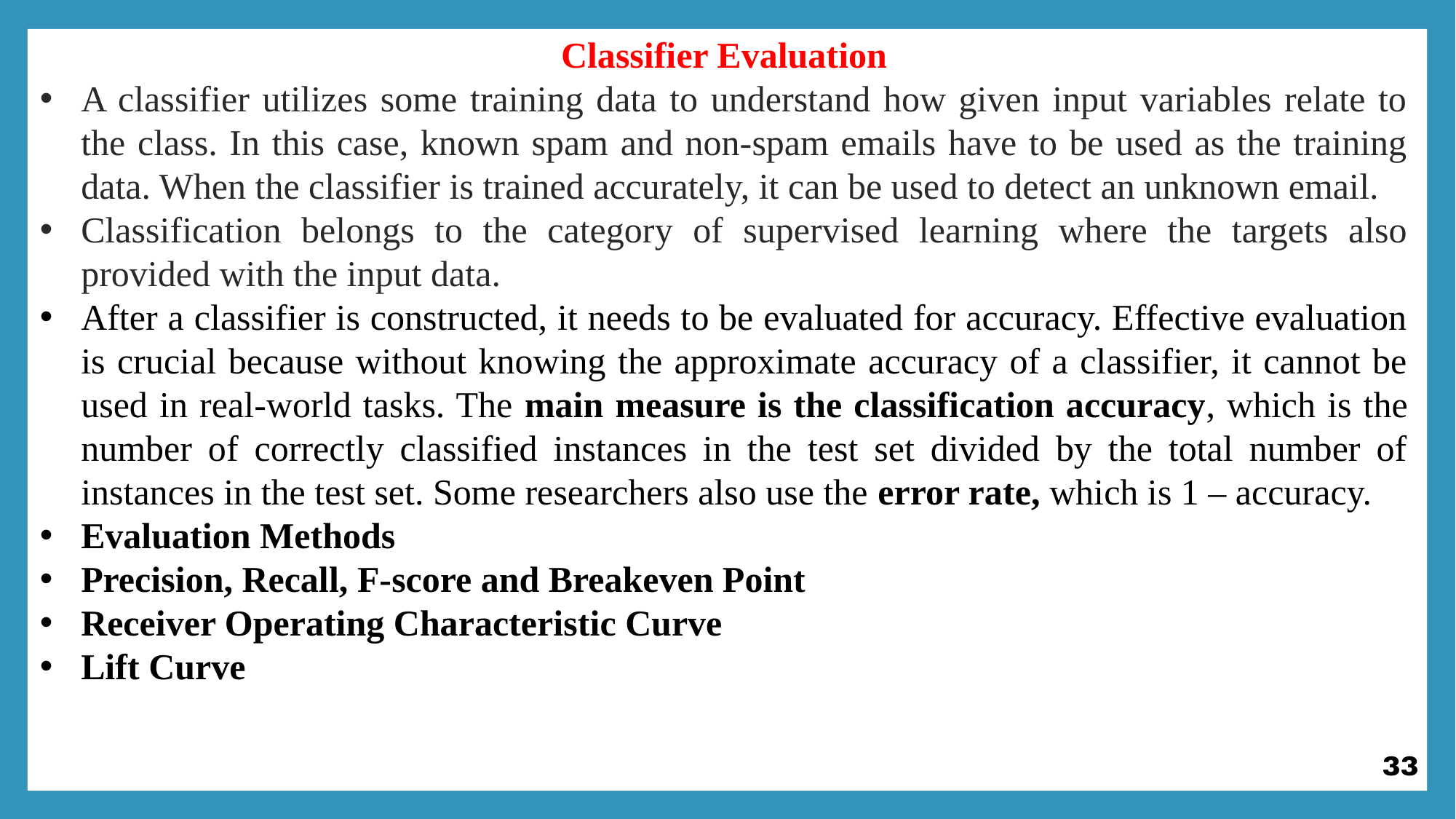

Classifier Evaluation
A classifier utilizes some training data to understand how given input variables relate to the class. In this case, known spam and non-spam emails have to be used as the training data. When the classifier is trained accurately, it can be used to detect an unknown email.
Classification belongs to the category of supervised learning where the targets also provided with the input data.
After a classifier is constructed, it needs to be evaluated for accuracy. Effective evaluation is crucial because without knowing the approximate accuracy of a classifier, it cannot be used in real-world tasks. The main measure is the classification accuracy, which is the number of correctly classified instances in the test set divided by the total number of instances in the test set. Some researchers also use the error rate, which is 1 – accuracy.
Evaluation Methods
Precision, Recall, F-score and Breakeven Point
Receiver Operating Characteristic Curve
Lift Curve
33